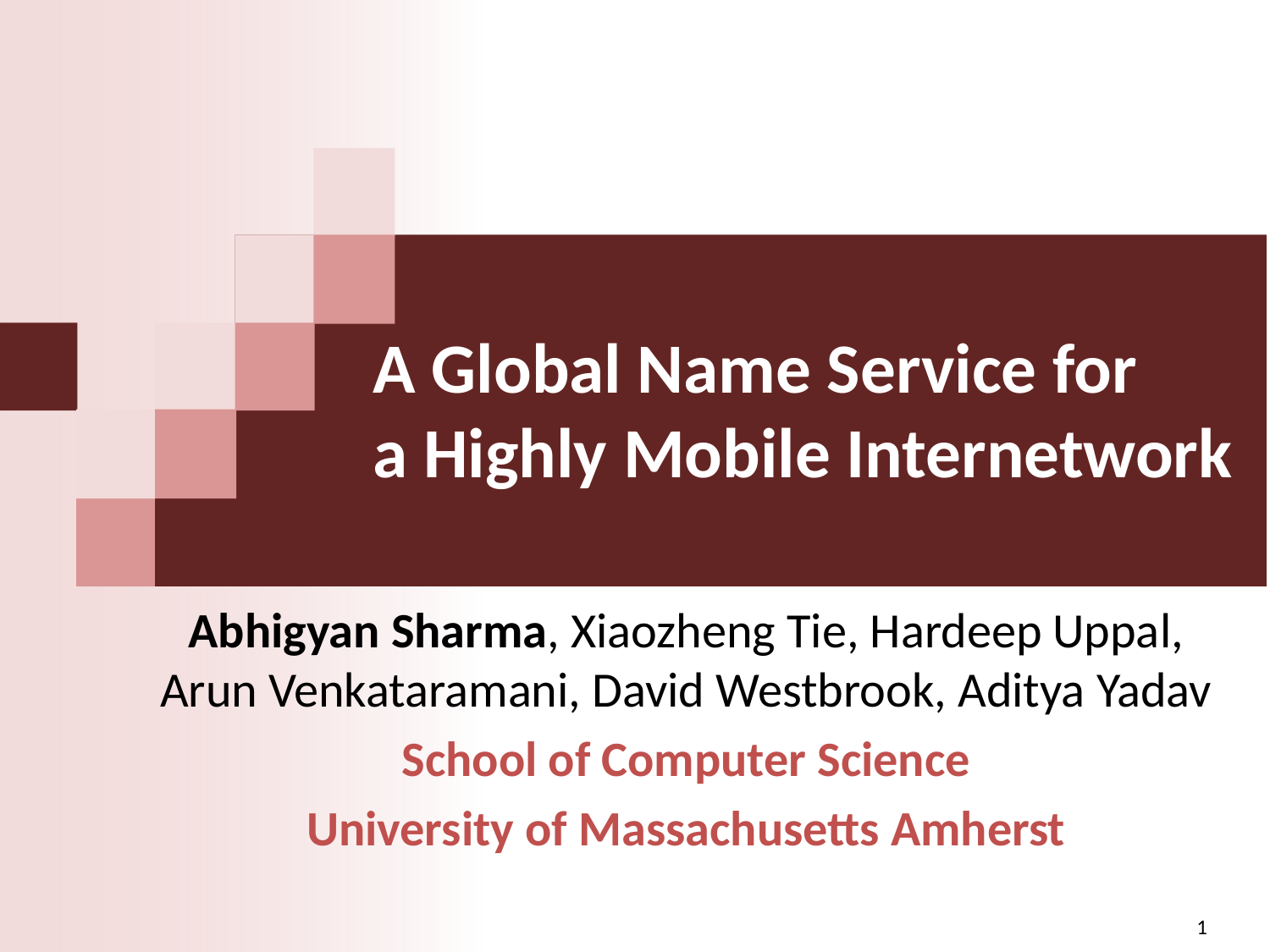

# A Global Name Service for a Highly Mobile Internetwork
Abhigyan Sharma, Xiaozheng Tie, Hardeep Uppal, Arun Venkataramani, David Westbrook, Aditya Yadav
School of Computer Science
University of Massachusetts Amherst
1